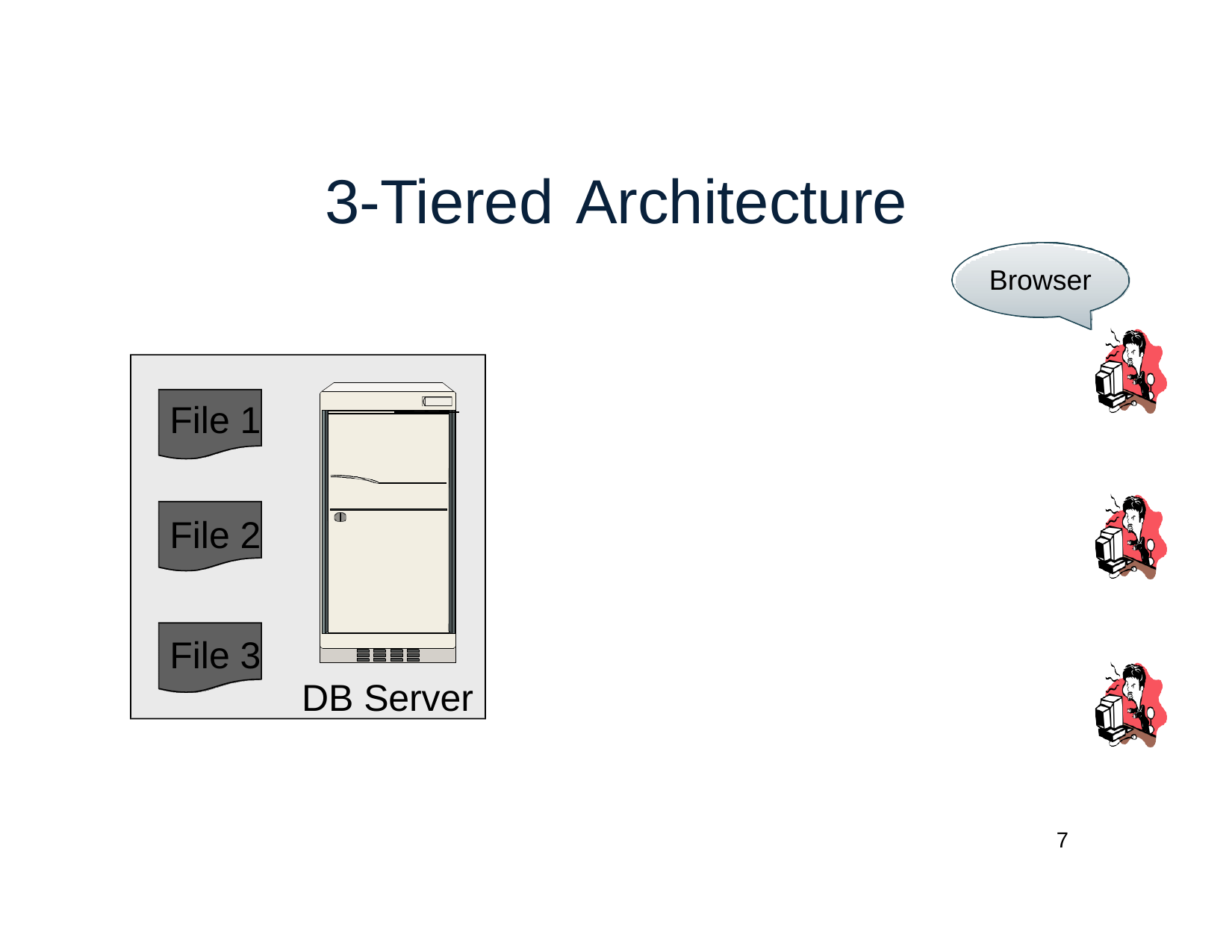

# 3-Tiered	Architecture

Browser

File 1

File 2

File 3
DB Server

7